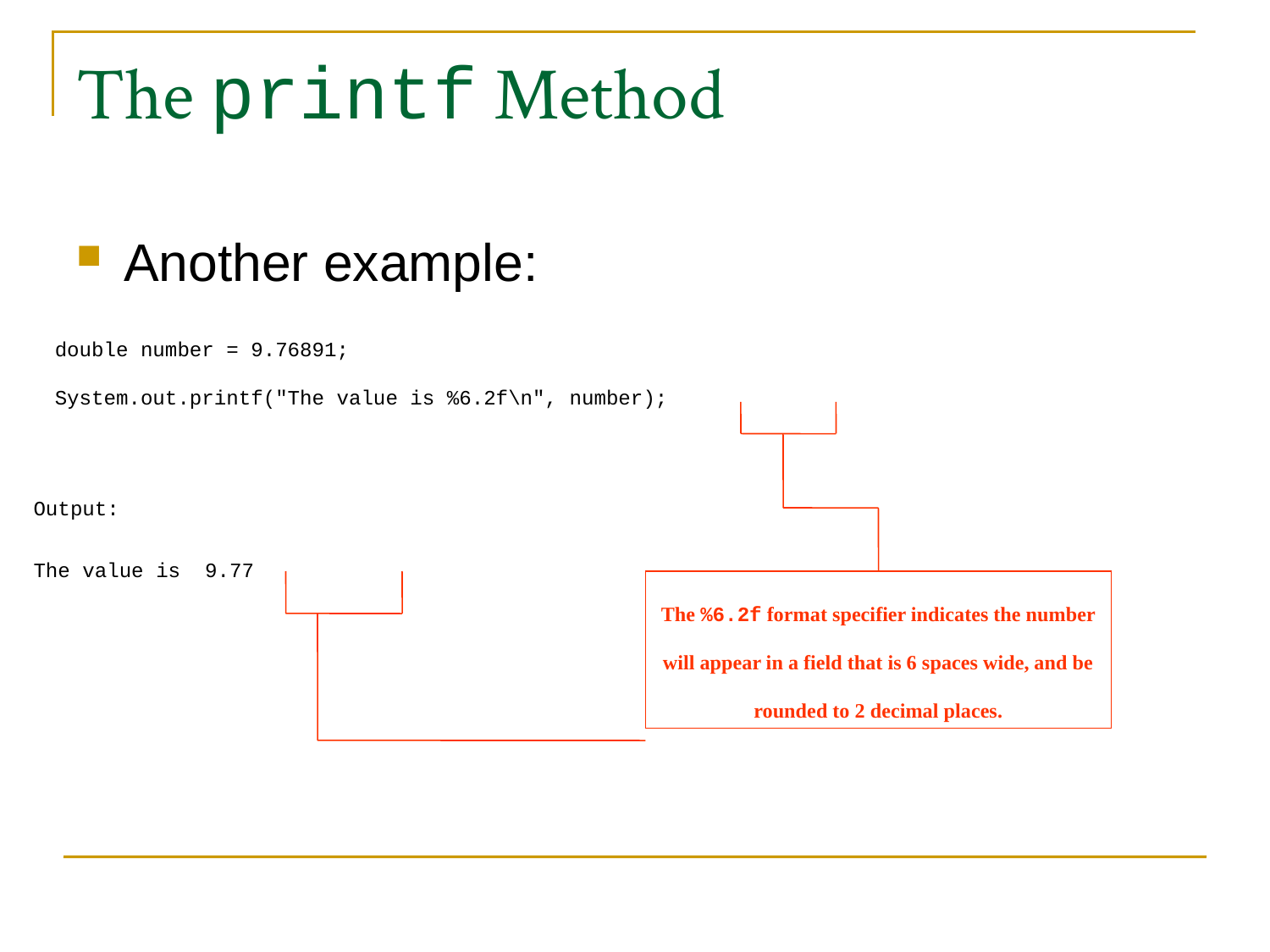

The printf Method
Another example:
double number = 9.76891;
System.out.printf("The value is %6.2f\n", number);

Output:
The value is  9.77

The %6.2f format specifier indicates the number will appear in a field that is 6 spaces wide, and be rounded to 2 decimal places.